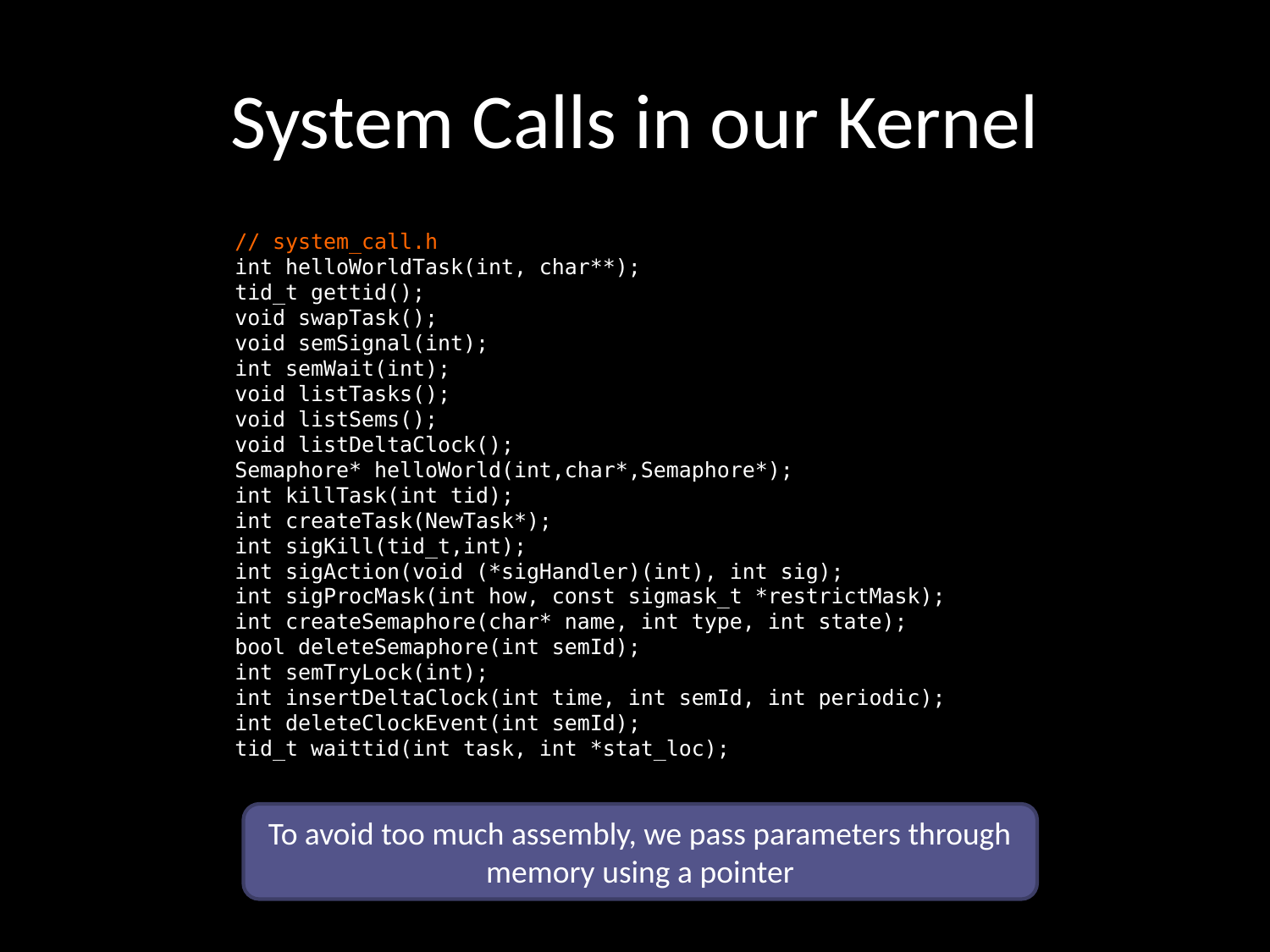

# System Calls in our Kernel
// system_call.h
int helloWorldTask(int, char**);
tid_t gettid();
void swapTask();
void semSignal(int);
int semWait(int);
void listTasks();
void listSems();
void listDeltaClock();
Semaphore* helloWorld(int,char*,Semaphore*);
int killTask(int tid);
int createTask(NewTask*);
int sigKill(tid_t,int);
int sigAction(void (*sigHandler)(int), int sig);
int sigProcMask(int how, const sigmask_t *restrictMask);
int createSemaphore(char* name, int type, int state);
bool deleteSemaphore(int semId);
int semTryLock(int);
int insertDeltaClock(int time, int semId, int periodic);
int deleteClockEvent(int semId);
tid_t waittid(int task, int *stat_loc);
To avoid too much assembly, we pass parameters through memory using a pointer